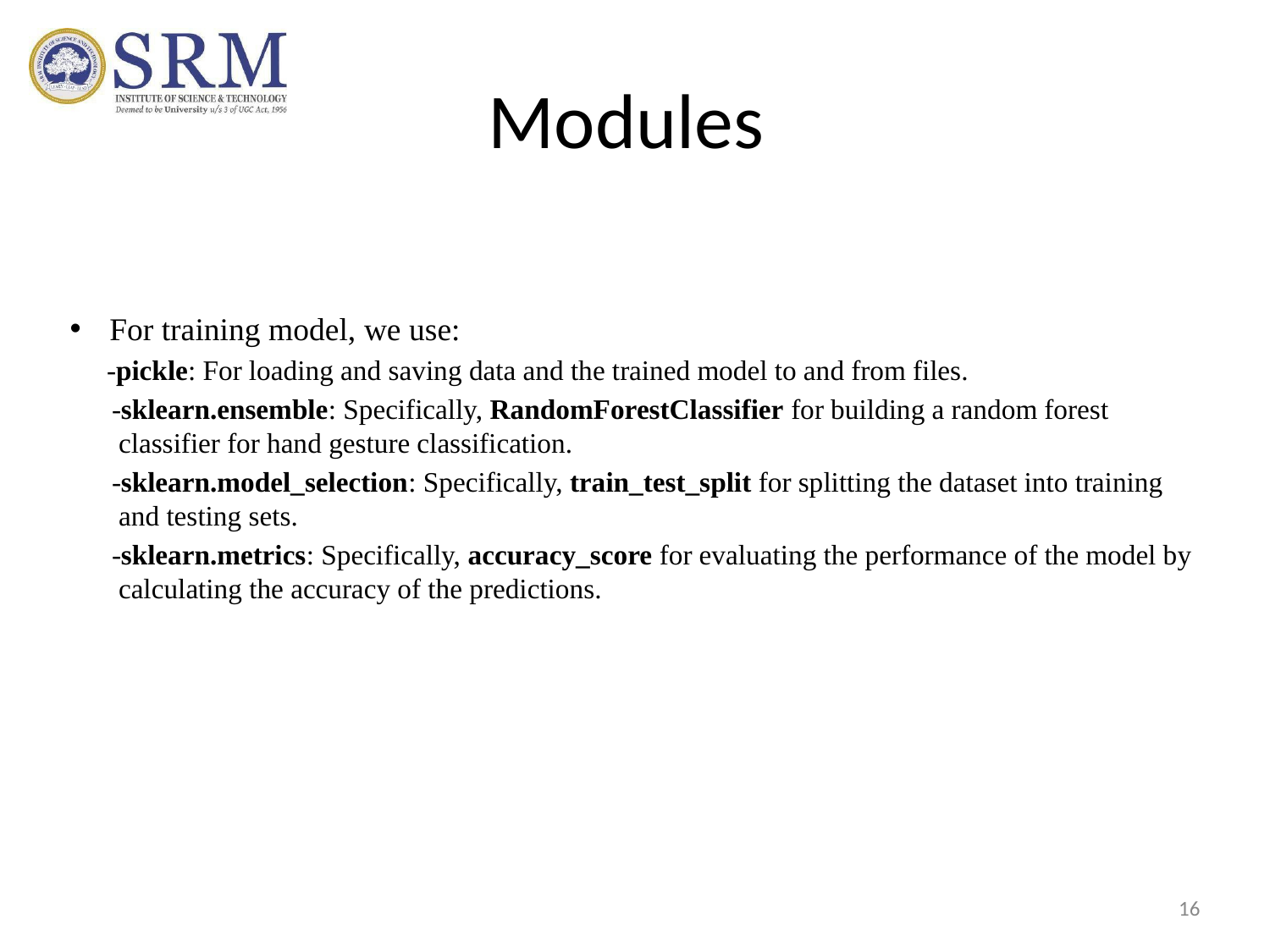

# Modules

For training model, we use:
      -pickle: For loading and saving data and the trained model to and from files.
      -sklearn.ensemble: Specifically, RandomForestClassifier for building a random forest                    classifier for hand gesture classification.
      -sklearn.model_selection: Specifically, train_test_split for splitting the dataset into training            and testing sets.
      -sklearn.metrics: Specifically, accuracy_score for evaluating the performance of the model by        calculating the accuracy of the predictions.

16